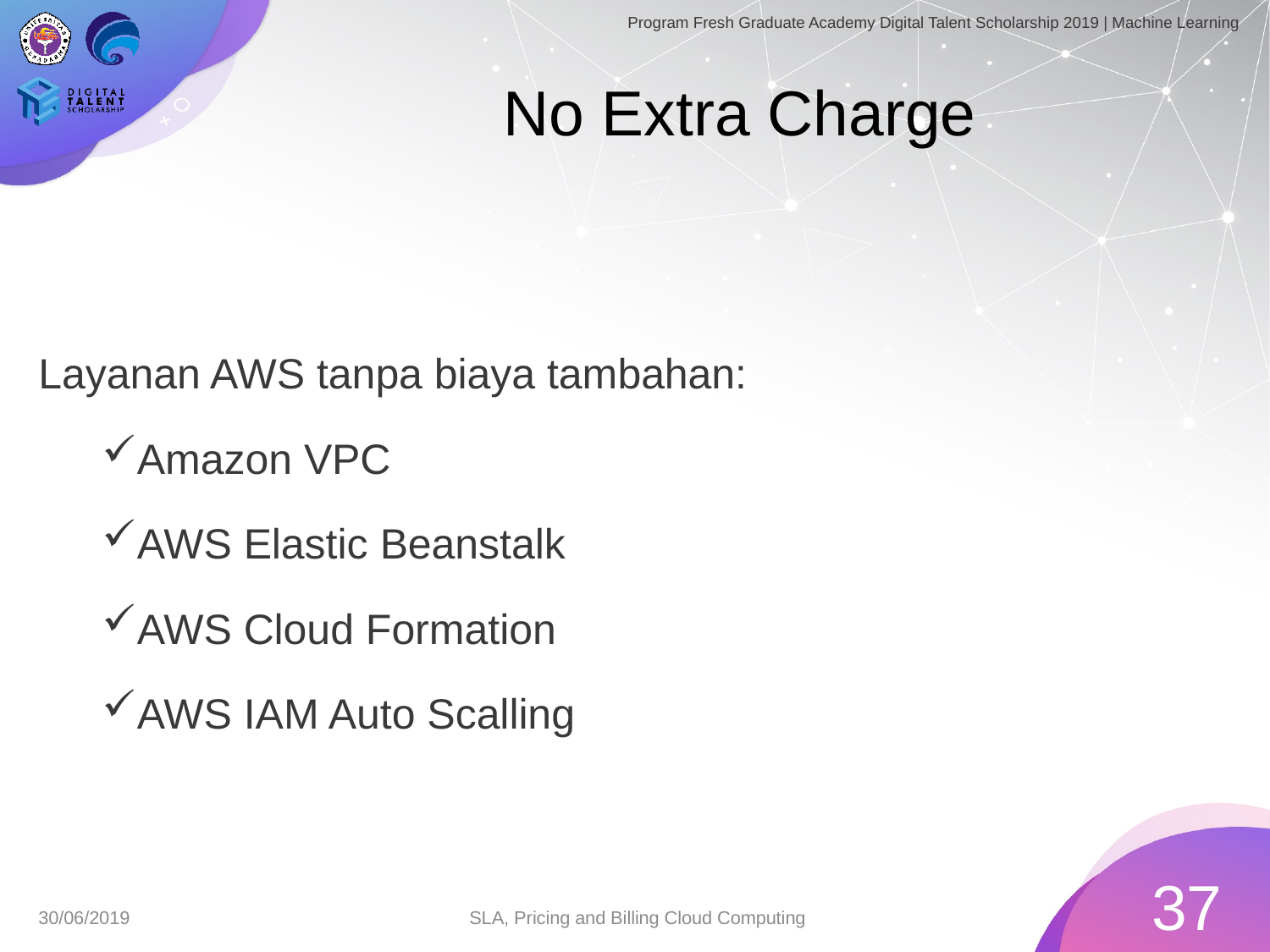

# No Extra Charge
Layanan AWS tanpa biaya tambahan:
Amazon VPC
AWS Elastic Beanstalk
AWS Cloud Formation
AWS IAM Auto Scalling
37
SLA, Pricing and Billing Cloud Computing
30/06/2019